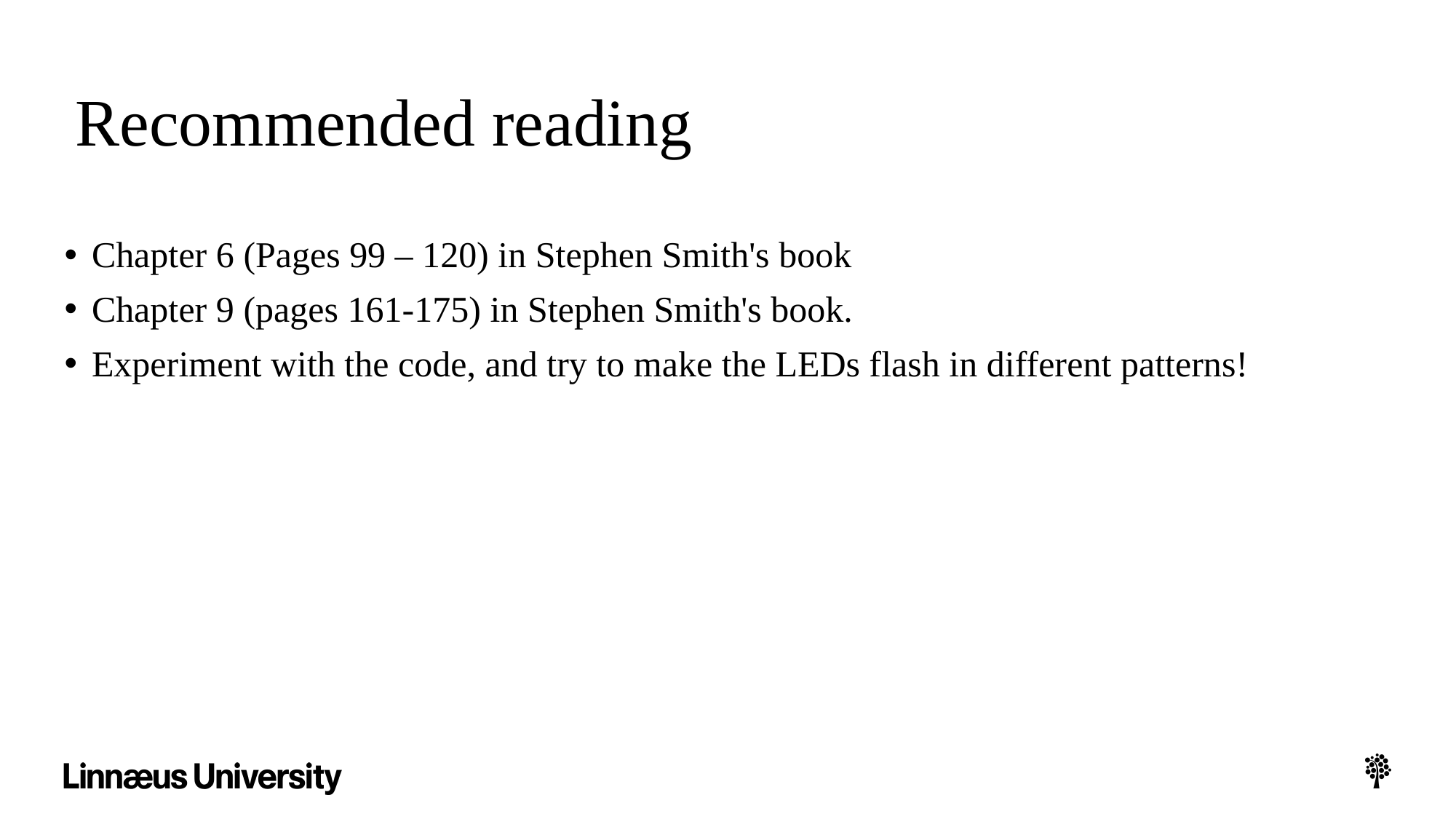

# Recommended reading
Chapter 6 (Pages 99 – 120) in Stephen Smith's book
Chapter 9 (pages 161-175) in Stephen Smith's book.
Experiment with the code, and try to make the LEDs flash in different patterns!